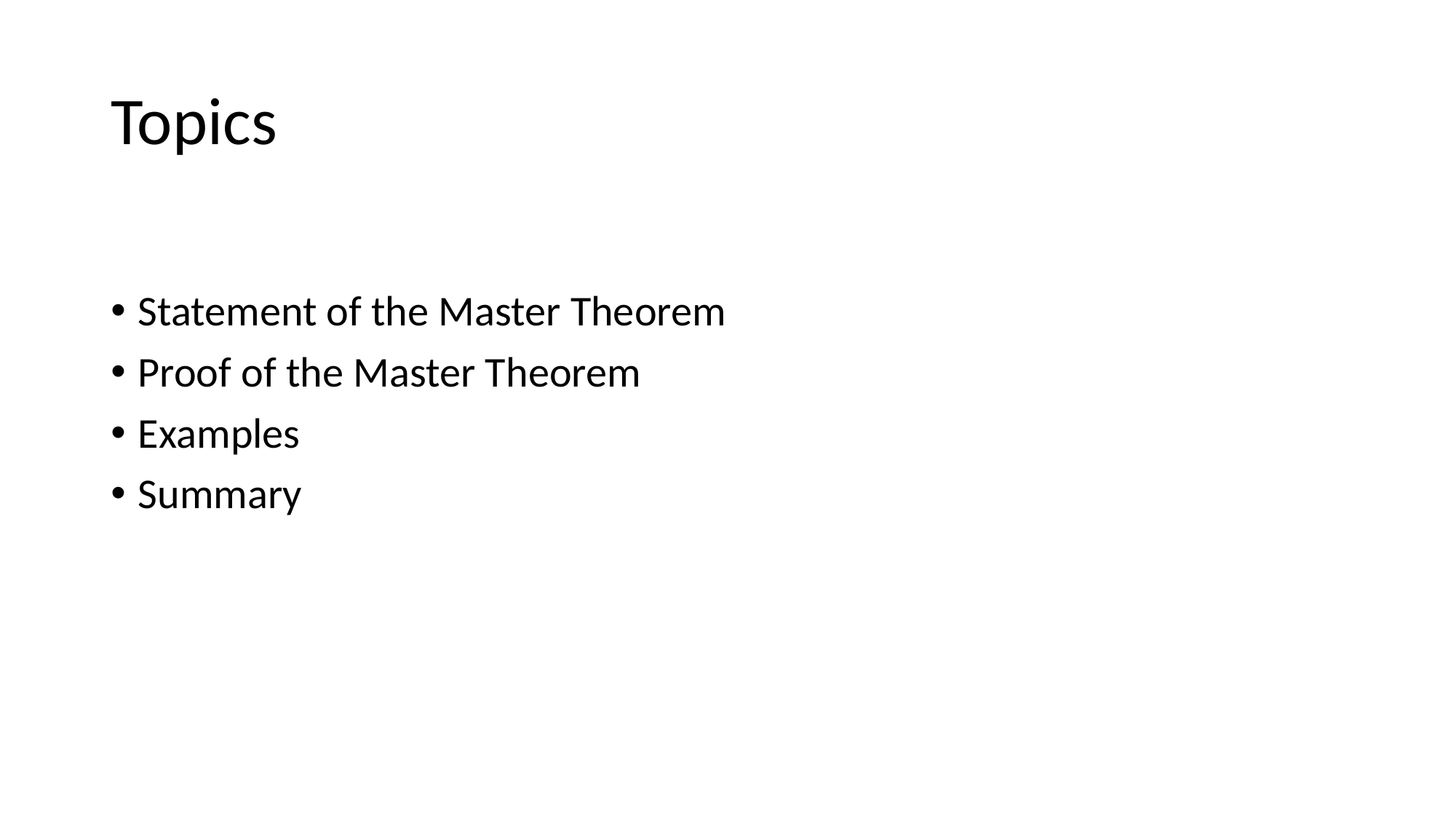

# Topics

Statement of the Master Theorem
Proof of the Master Theorem
Examples
Summary